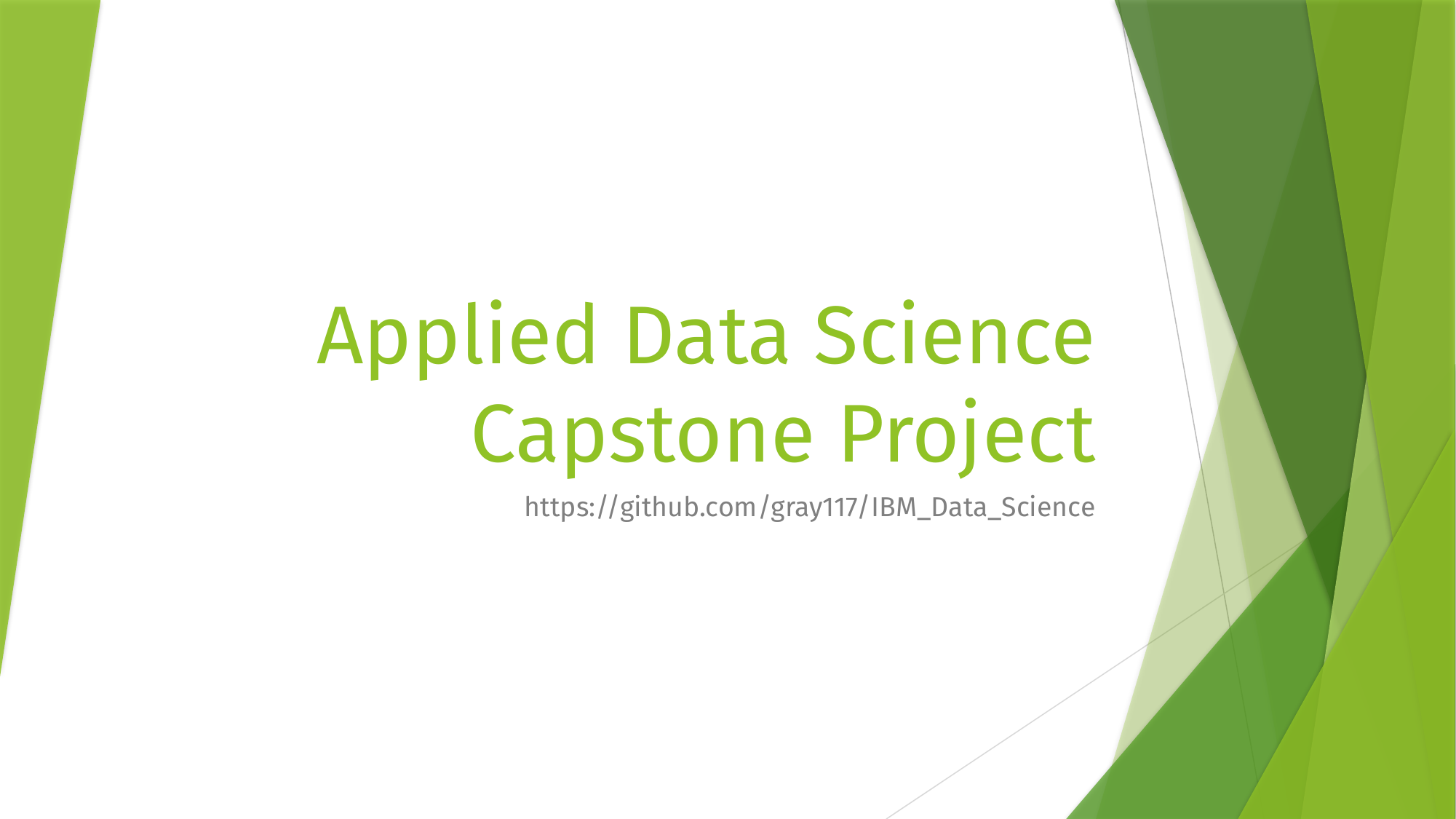

# Applied Data Science Capstone Project
https://github.com/gray117/IBM_Data_Science